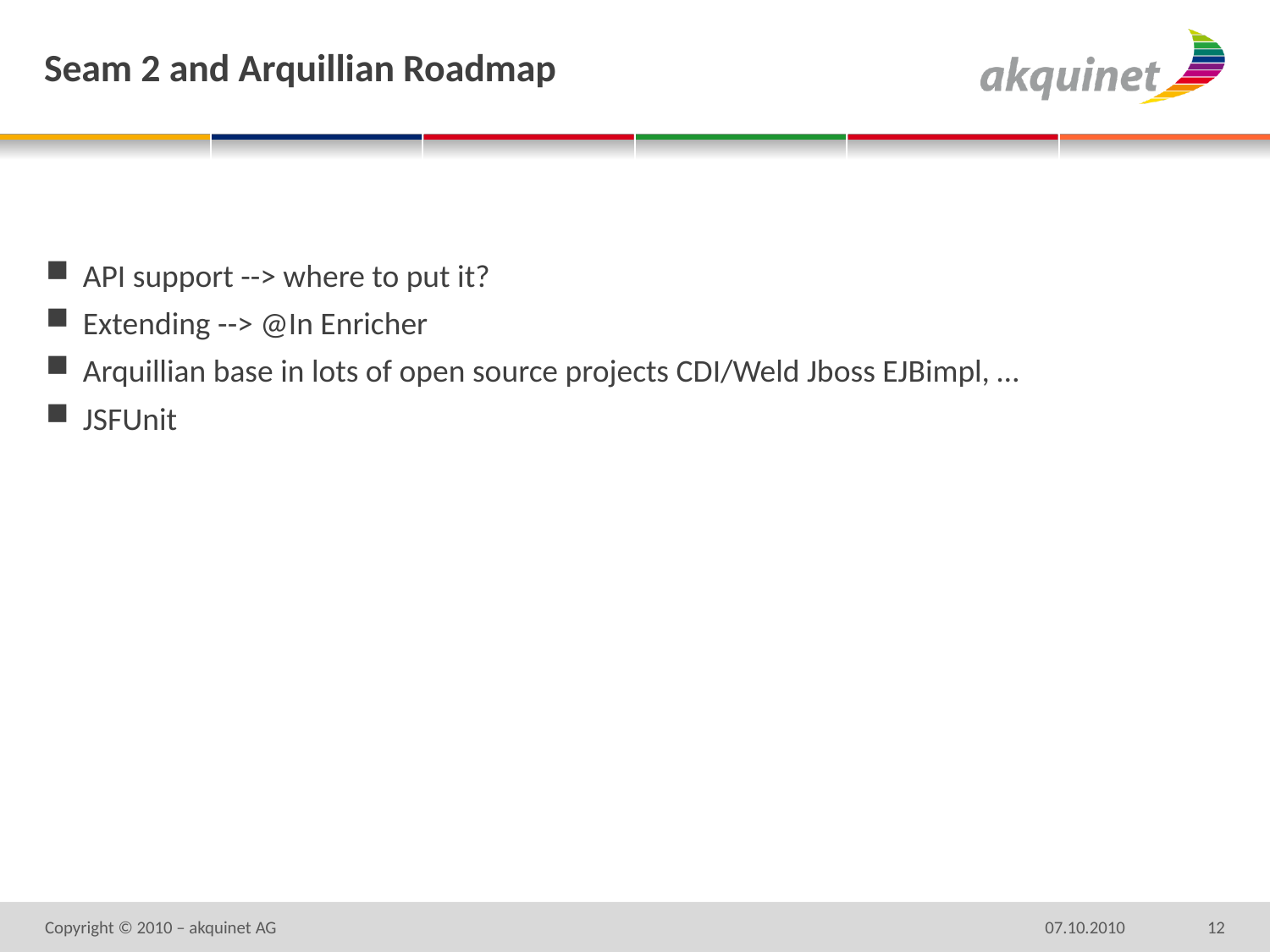

# Seam 2 and Arquillian Roadmap

API support --> where to put it?
Extending --> @In Enricher
Arquillian base in lots of open source projects CDI/Weld Jboss EJBimpl, …
JSFUnit
Copyright © 2010 – akquinet AG
07.10.2010
12